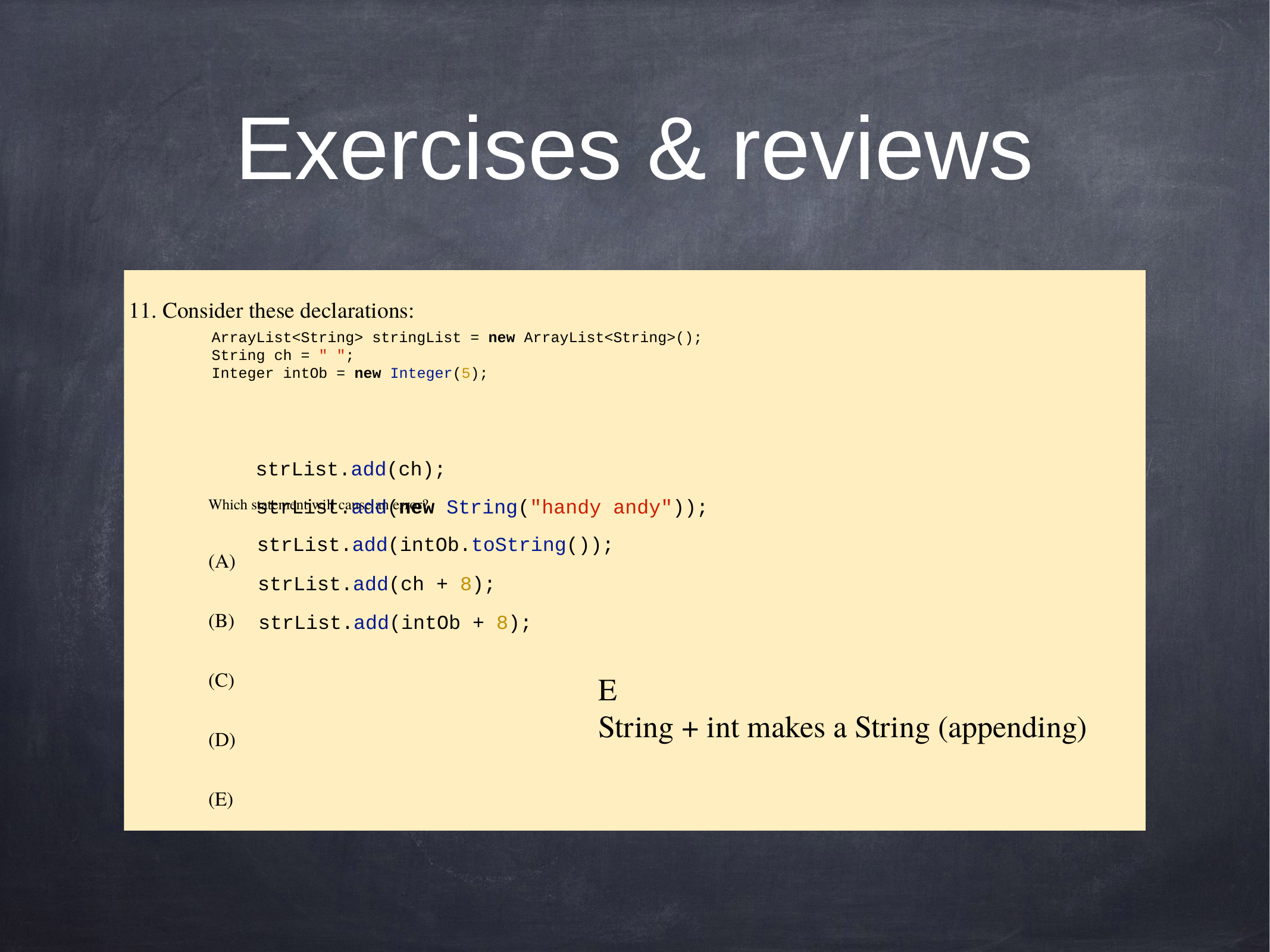

# Exercises & reviews
11. Consider these declarations:

Which statement will cause an error?
(A)
(B)
(C)
(D)
(E)
ArrayList<String> stringList = new ArrayList<String>();
String ch = " ";
Integer intOb = new Integer(5);
strList.add(ch);
strList.add(new String("handy andy"));
strList.add(intOb.toString());
strList.add(ch + 8);
strList.add(intOb + 8);
E
String + int makes a String (appending)